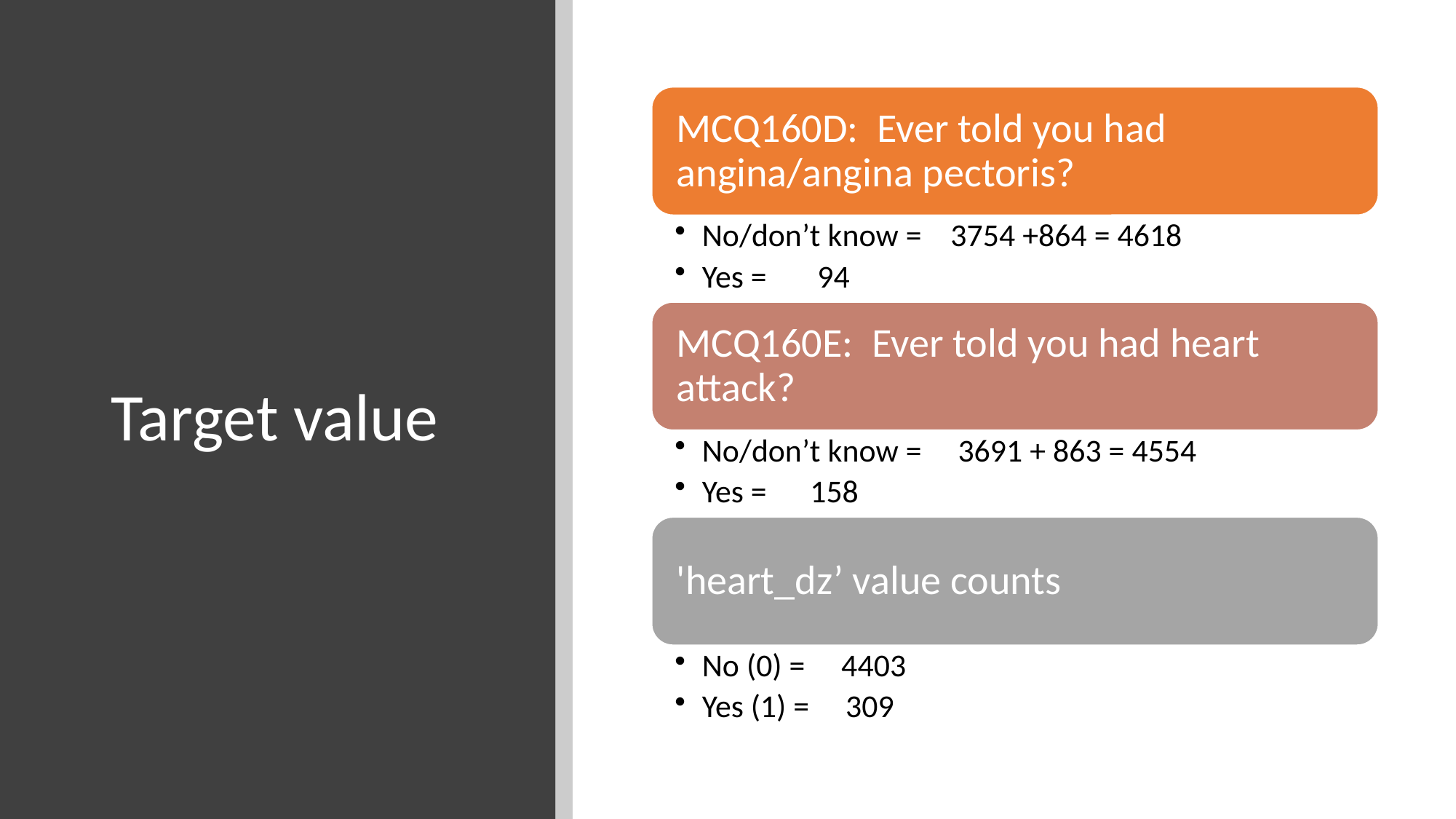

MCQ160D:  Ever told you had angina/angina pectoris?
No/don’t know =    3754 +864 = 4618
Yes =       94
MCQ160E:  Ever told you had heart attack?
No/don’t know =     3691 + 863 = 4554
Yes =      158
'heart_dz’ value counts
No (0) =     4403
Yes (1) =     309
# Target value